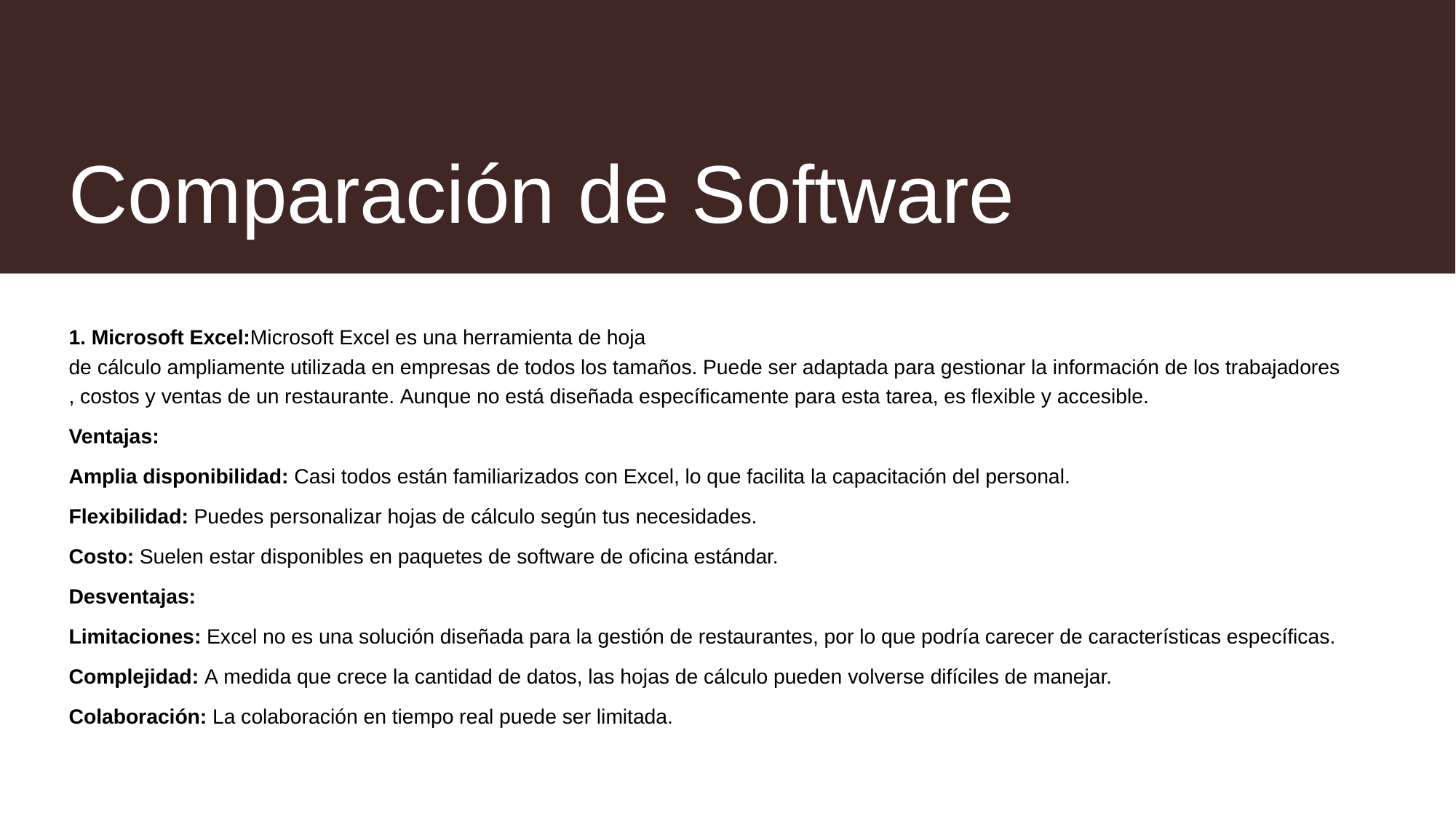

# Comparación de Software
1. Microsoft Excel:Microsoft Excel es una herramienta de hoja de cálculo ampliamente utilizada en empresas de todos los tamaños. Puede ser adaptada para gestionar la información de los trabajadores, costos y ventas de un restaurante. Aunque no está diseñada específicamente para esta tarea, es flexible y accesible.
Ventajas:
Amplia disponibilidad: Casi todos están familiarizados con Excel, lo que facilita la capacitación del personal.
Flexibilidad: Puedes personalizar hojas de cálculo según tus necesidades.
Costo: Suelen estar disponibles en paquetes de software de oficina estándar.
Desventajas:
Limitaciones: Excel no es una solución diseñada para la gestión de restaurantes, por lo que podría carecer de características específicas.
Complejidad: A medida que crece la cantidad de datos, las hojas de cálculo pueden volverse difíciles de manejar.
Colaboración: La colaboración en tiempo real puede ser limitada.